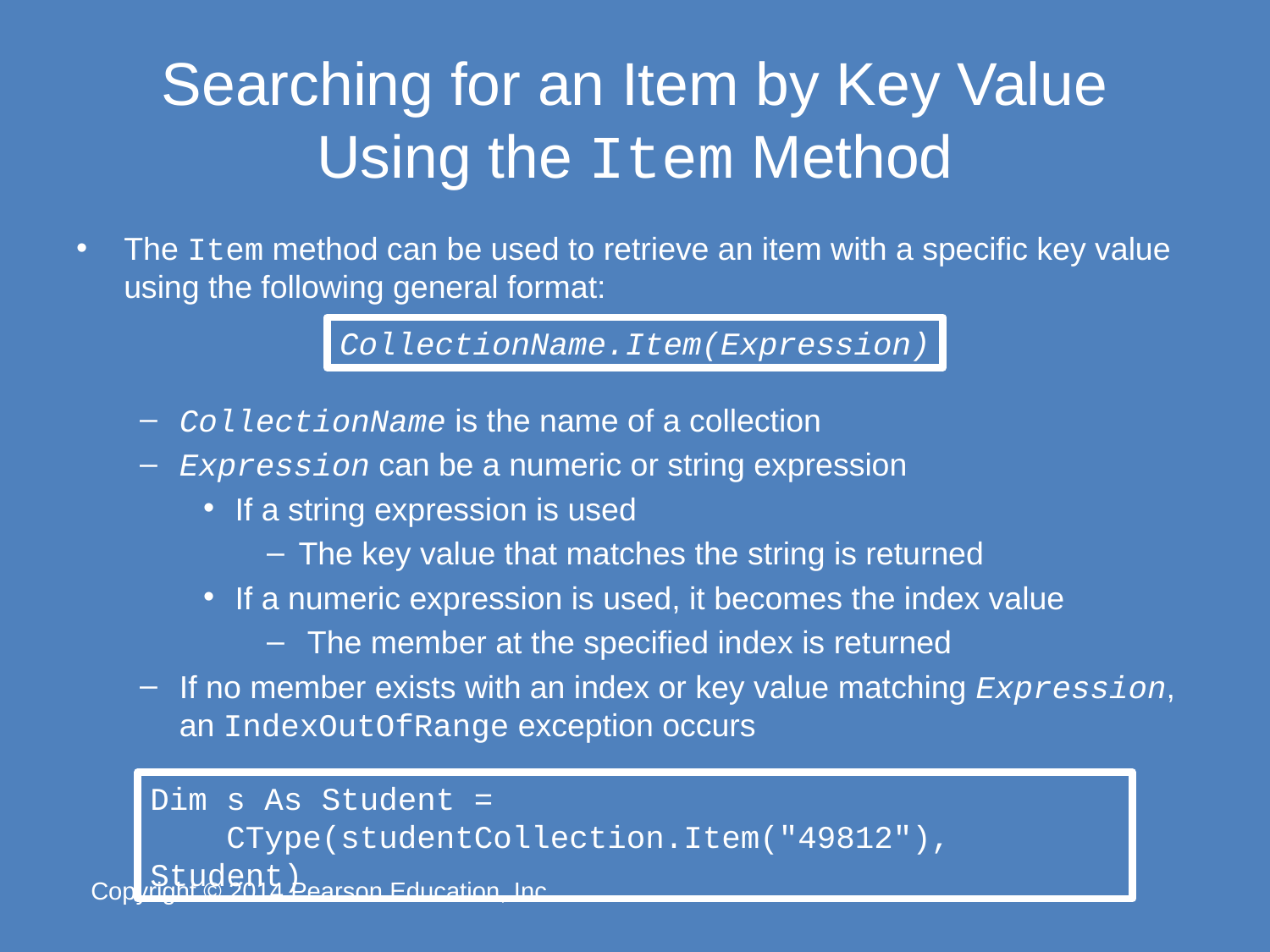

# Searching for an Item by Key Value Using the Item Method
The Item method can be used to retrieve an item with a specific key value using the following general format:

CollectionName is the name of a collection
Expression can be a numeric or string expression
If a string expression is used
The key value that matches the string is returned
If a numeric expression is used, it becomes the index value
 The member at the specified index is returned
If no member exists with an index or key value matching Expression, an IndexOutOfRange exception occurs

CollectionName.Item(Expression)
Dim s As Student =
    CType(studentCollection.Item("49812"), Student)